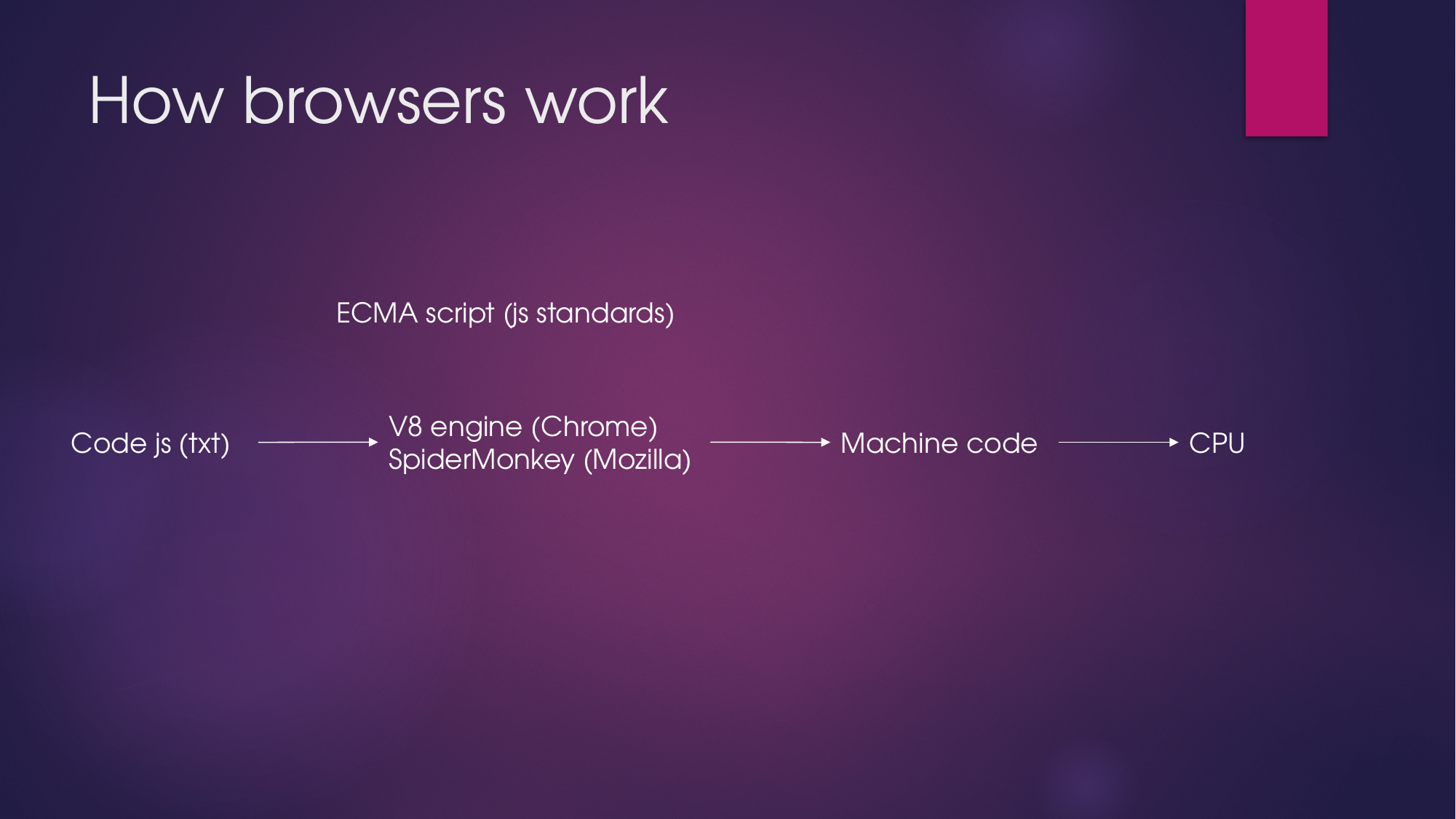

# How browsers work
ECMA script (js standards)
V8 engine (Chrome)
SpiderMonkey (Mozilla)
Code js (txt)
Machine code
CPU